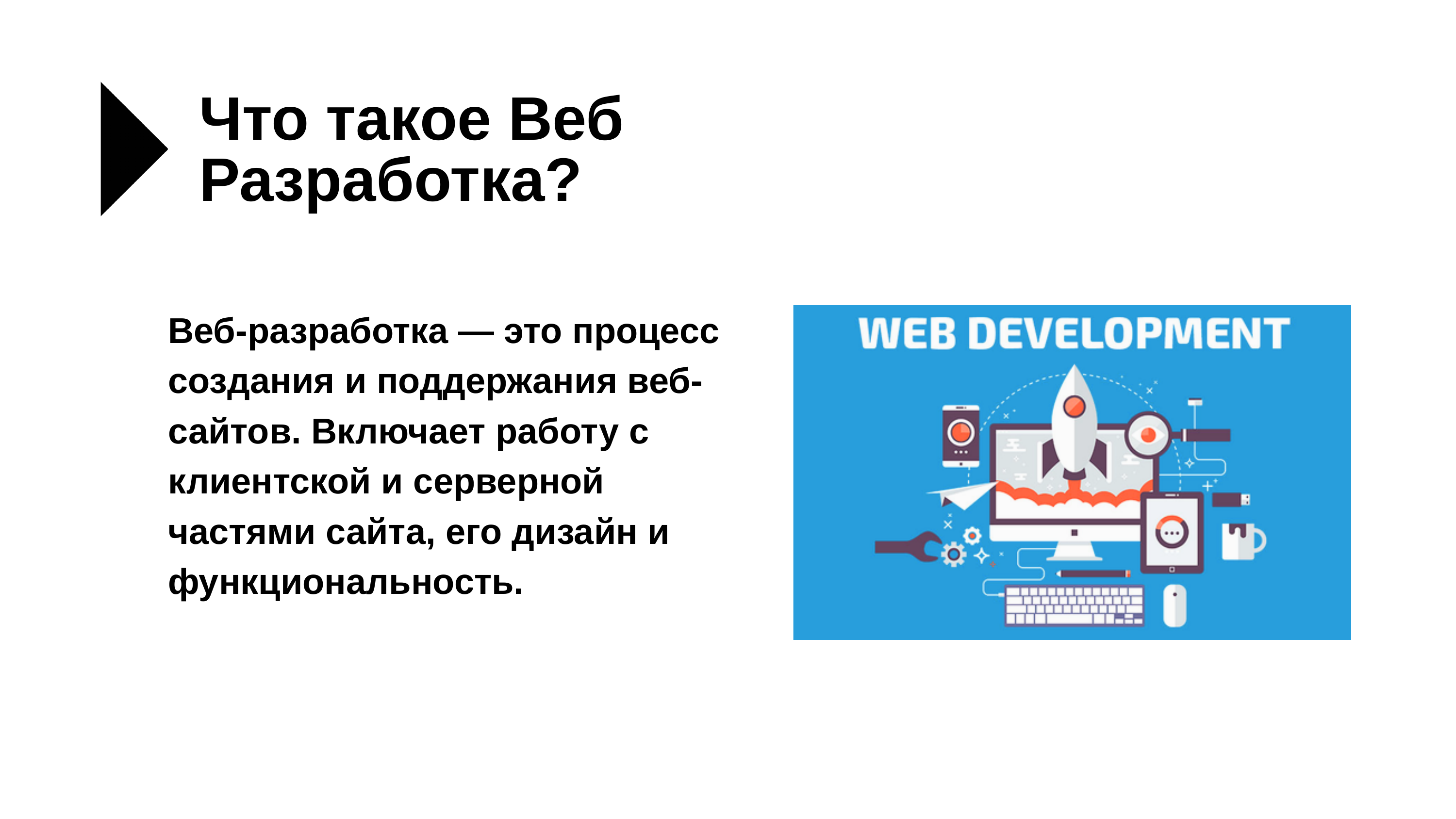

Что такое Веб Разработка?
Веб-разработка — это процесс создания и поддержания веб-сайтов. Включает работу с клиентской и серверной частями сайта, его дизайн и функциональность.